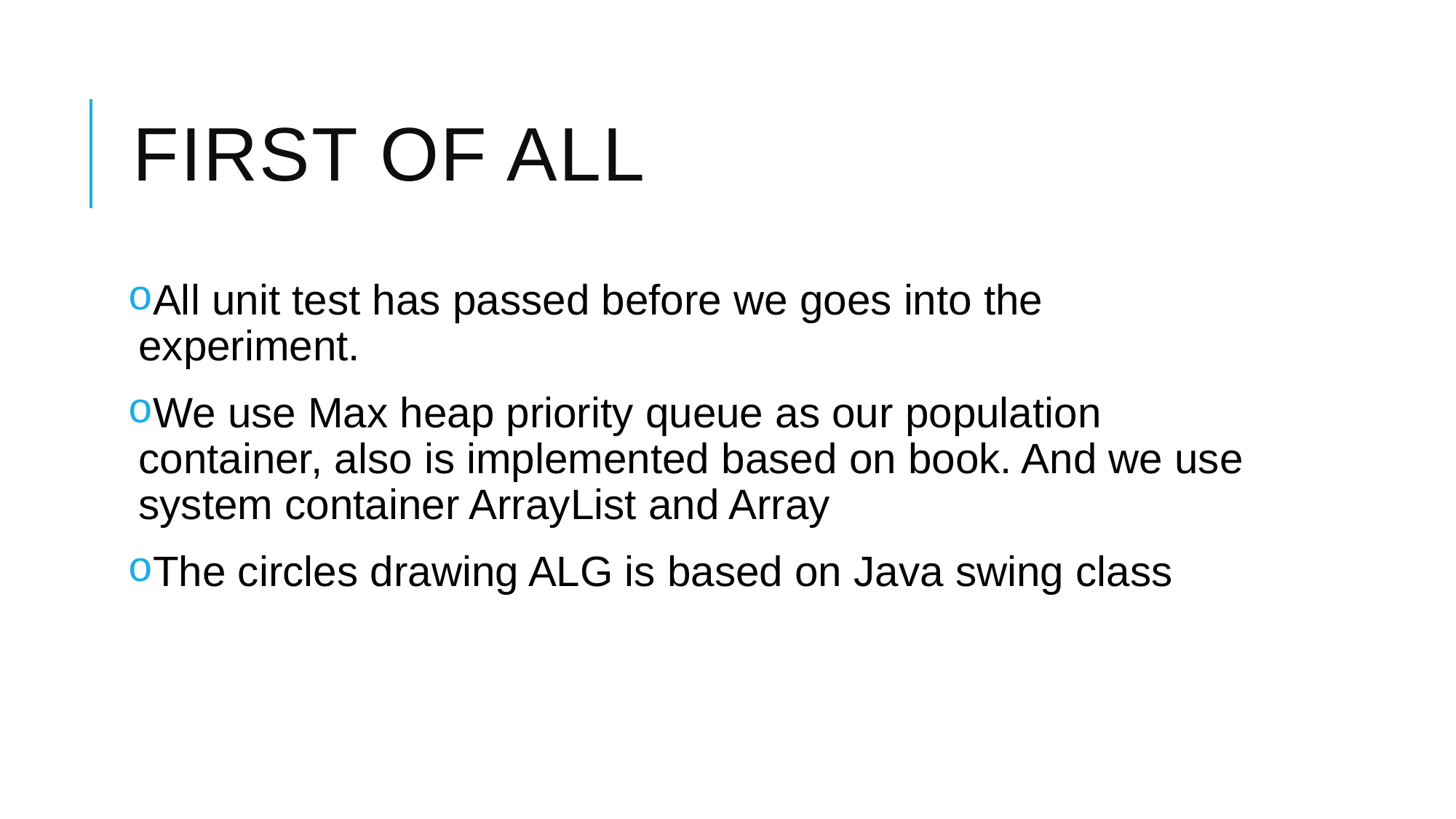

# First of all
All unit test has passed before we goes into the experiment.
We use Max heap priority queue as our population container, also is implemented based on book. And we use system container ArrayList and Array
The circles drawing ALG is based on Java swing class